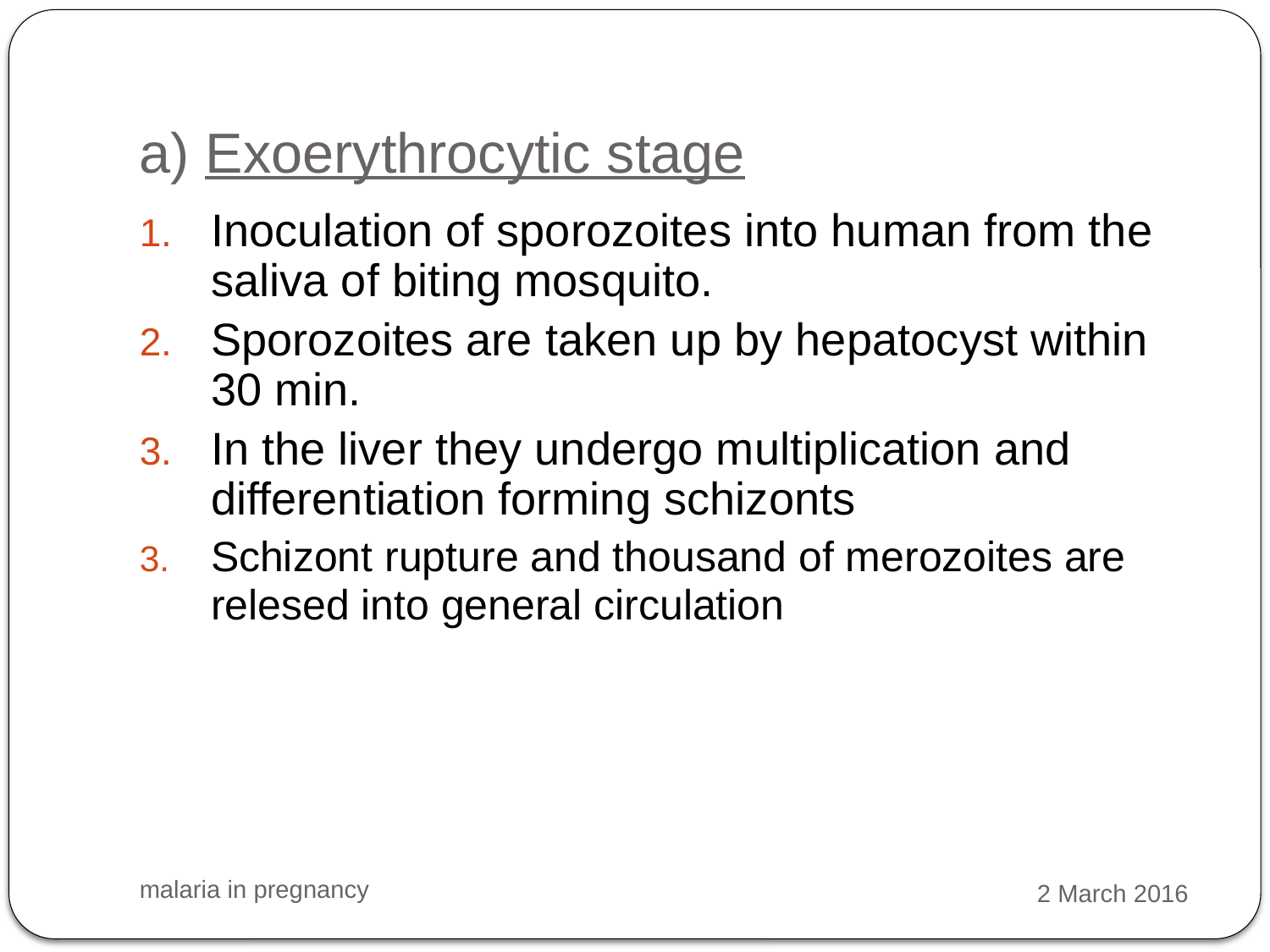

# a) Exoerythrocytic stage
Inoculation of sporozoites into human from the saliva of biting mosquito.
Sporozoites are taken up by hepatocyst within 30 min.
In the liver they undergo multiplication and differentiation forming schizonts
Schizont rupture and thousand of merozoites are relesed into general circulation

malaria in pregnancy
2 March 2016
6